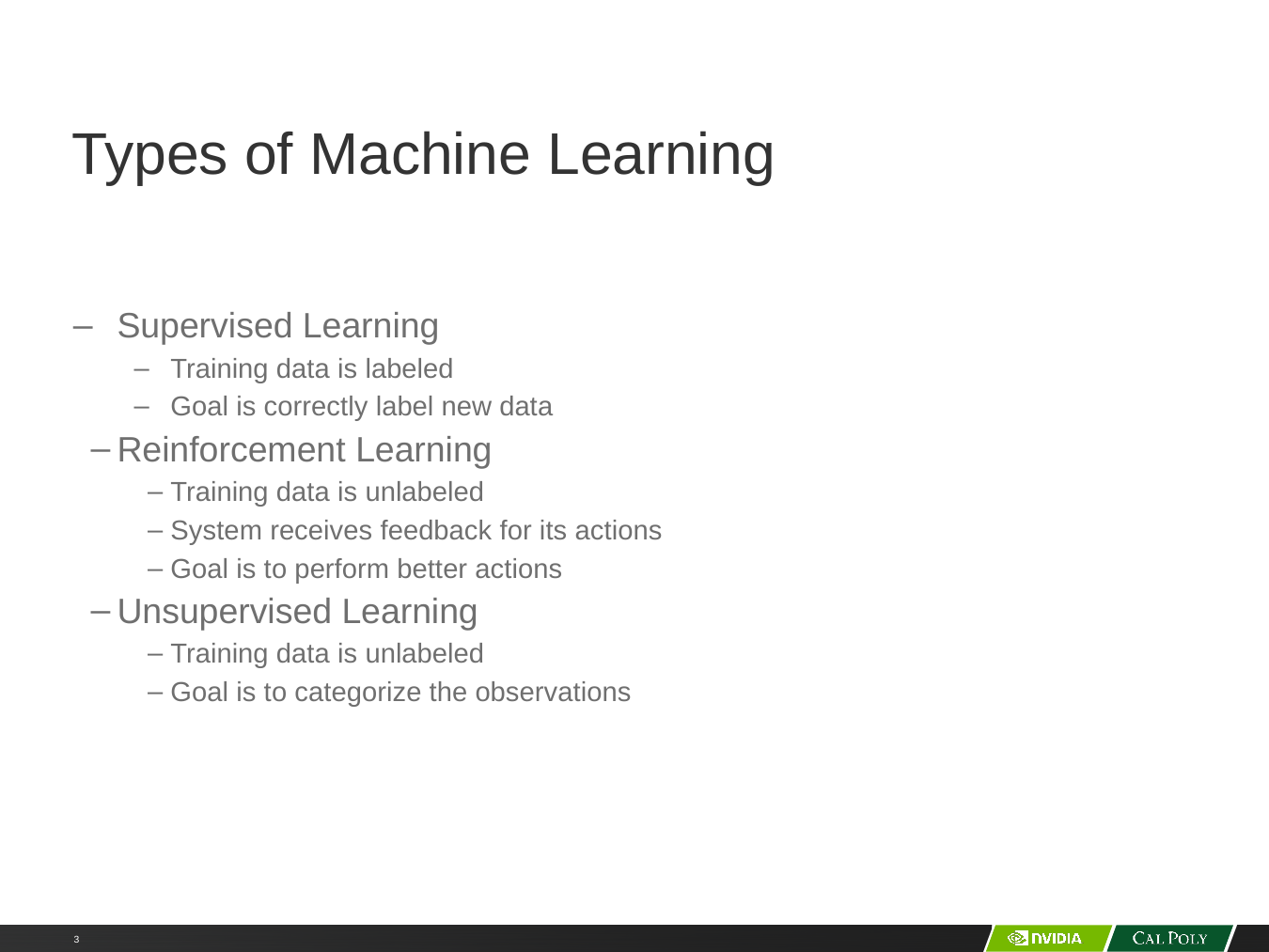

# Types of Machine Learning
Supervised Learning
Training data is labeled
Goal is correctly label new data
Reinforcement Learning
Training data is unlabeled
System receives feedback for its actions
Goal is to perform better actions
Unsupervised Learning
Training data is unlabeled
Goal is to categorize the observations